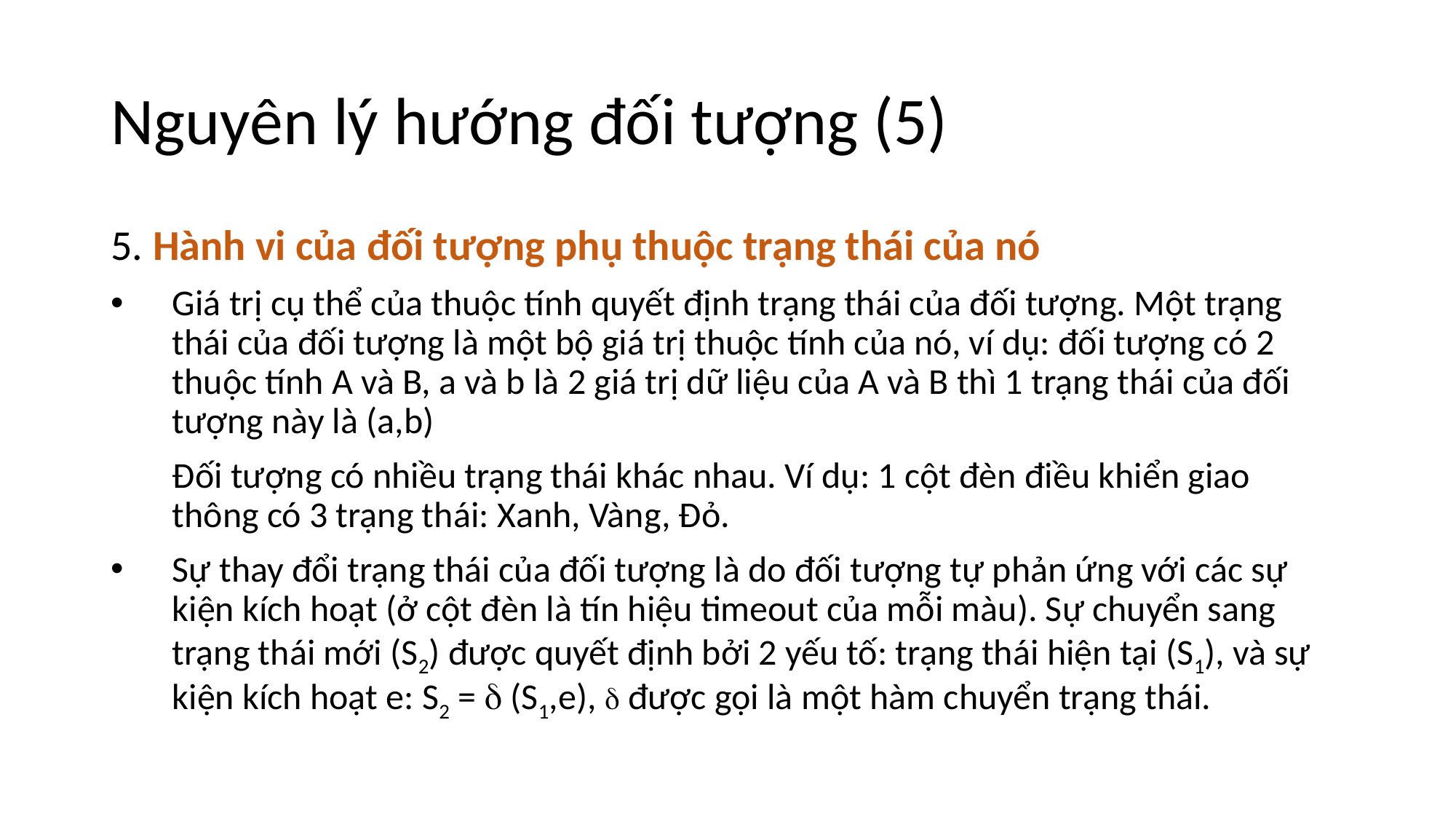

# Nguyên lý hướng đối tượng (5)
5. Hành vi của đối tượng phụ thuộc trạng thái của nó
Giá trị cụ thể của thuộc tính quyết định trạng thái của đối tượng. Một trạng thái của đối tượng là một bộ giá trị thuộc tính của nó, ví dụ: đối tượng có 2 thuộc tính A và B, a và b là 2 giá trị dữ liệu của A và B thì 1 trạng thái của đối tượng này là (a,b)
	Đối tượng có nhiều trạng thái khác nhau. Ví dụ: 1 cột đèn điều khiển giao thông có 3 trạng thái: Xanh, Vàng, Đỏ.
Sự thay đổi trạng thái của đối tượng là do đối tượng tự phản ứng với các sự kiện kích hoạt (ở cột đèn là tín hiệu timeout của mỗi màu). Sự chuyển sang trạng thái mới (S2) được quyết định bởi 2 yếu tố: trạng thái hiện tại (S1), và sự kiện kích hoạt e: S2 = δ (S1,e), δ được gọi là một hàm chuyển trạng thái.